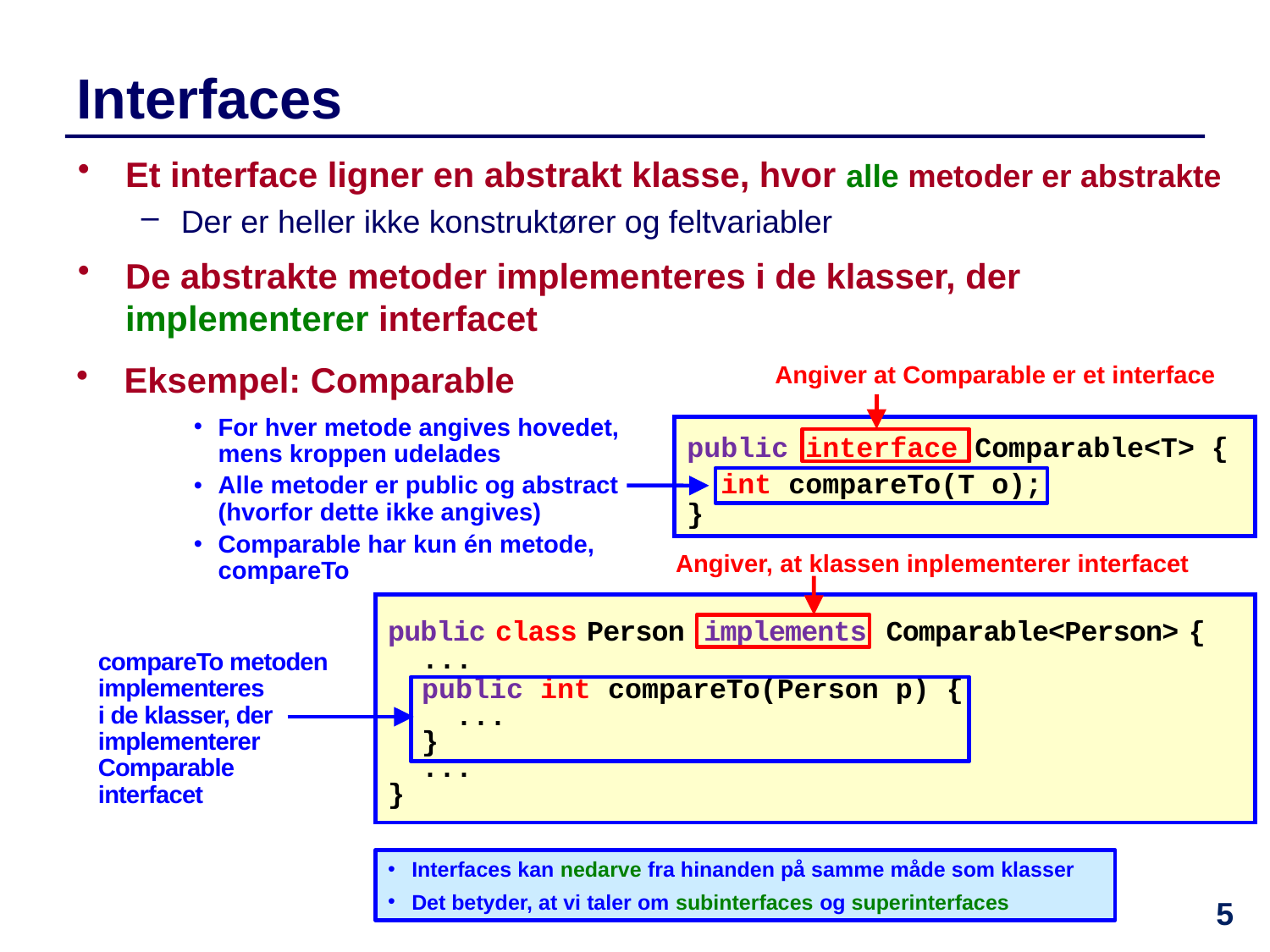

Interfaces
Et interface ligner en abstrakt klasse, hvor alle metoder er abstrakte
Der er heller ikke konstruktører og feltvariabler
De abstrakte metoder implementeres i de klasser, der implementerer interfacet
Eksempel: Comparable
Angiver at Comparable er et interface

For hver metode angives hovedet, mens kroppen udelades
Alle metoder er public og abstract (hvorfor dette ikke angives)
Comparable har kun én metode, compareTo
public interface Comparable<T> {
  int compareTo(T o);
}

Angiver, at klassen inplementerer interfacet

public class Person implements Comparable<Person> {
  ...
  public int compareTo(Person p) {
    ...
  }
  ...
}

compareTo metoden implementeres
i de klasser, der implementerer Comparable interfacet

Interfaces kan nedarve fra hinanden på samme måde som klasser
Det betyder, at vi taler om subinterfaces og superinterfaces
5